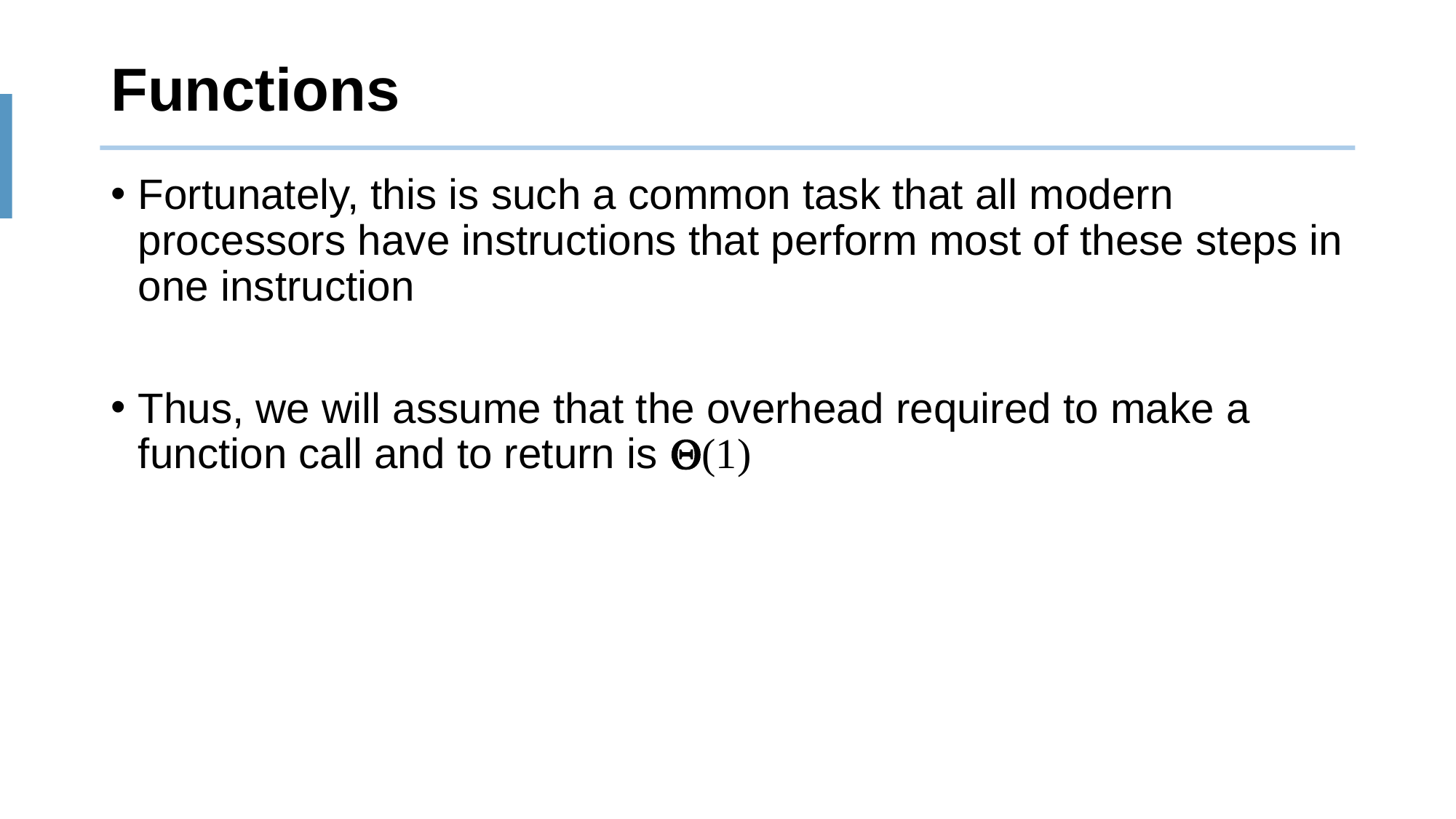

Functions
Fortunately, this is such a common task that all modern processors have instructions that perform most of these steps in one instruction

Thus, we will assume that the overhead required to make a function call and to return is Θ(1)